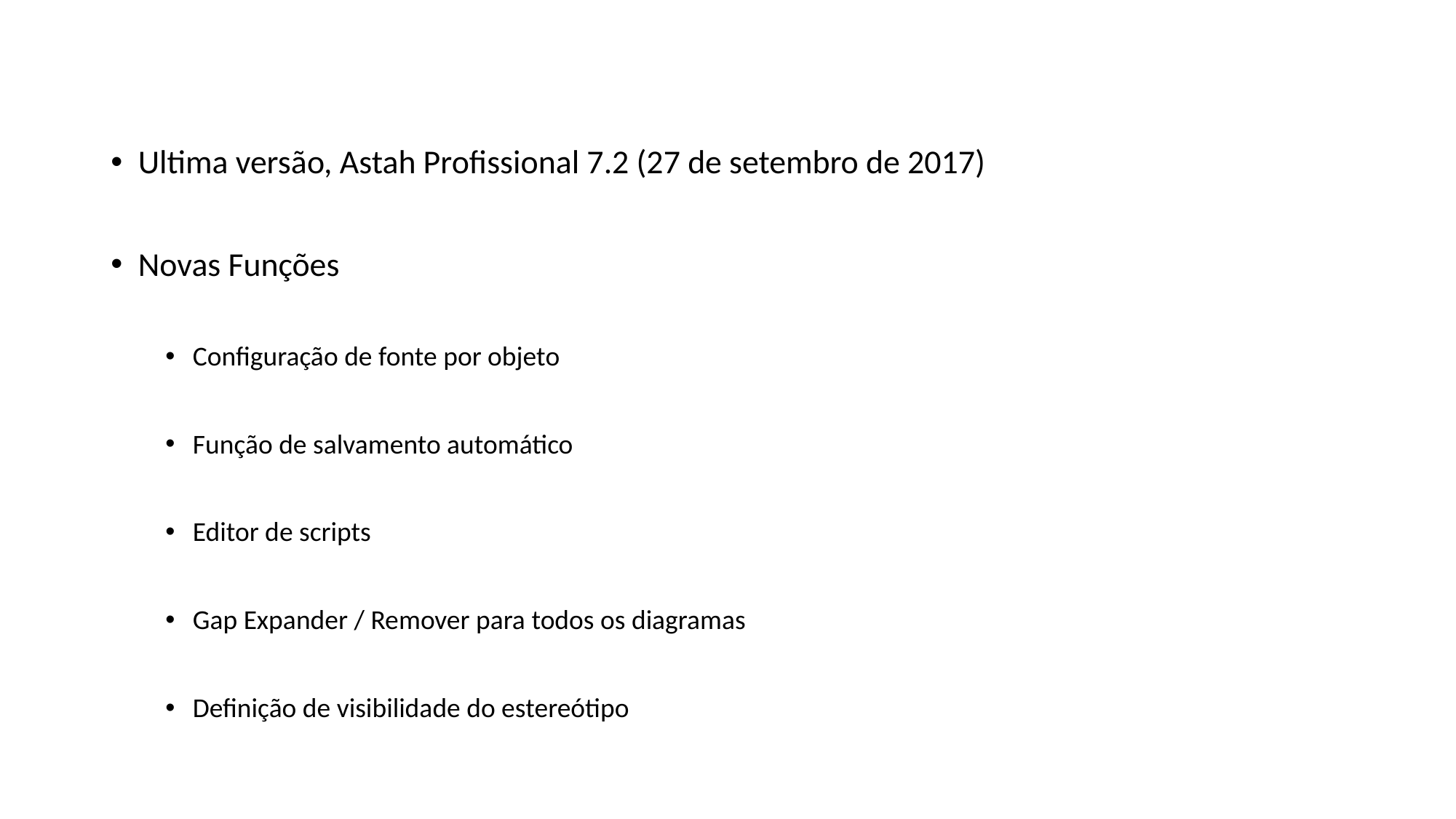

Ultima versão, Astah Profissional 7.2 (27 de setembro de 2017)

Novas Funções

Configuração de fonte por objeto

Função de salvamento automático

Editor de scripts

Gap Expander / Remover para todos os diagramas

Definição de visibilidade do estereótipo